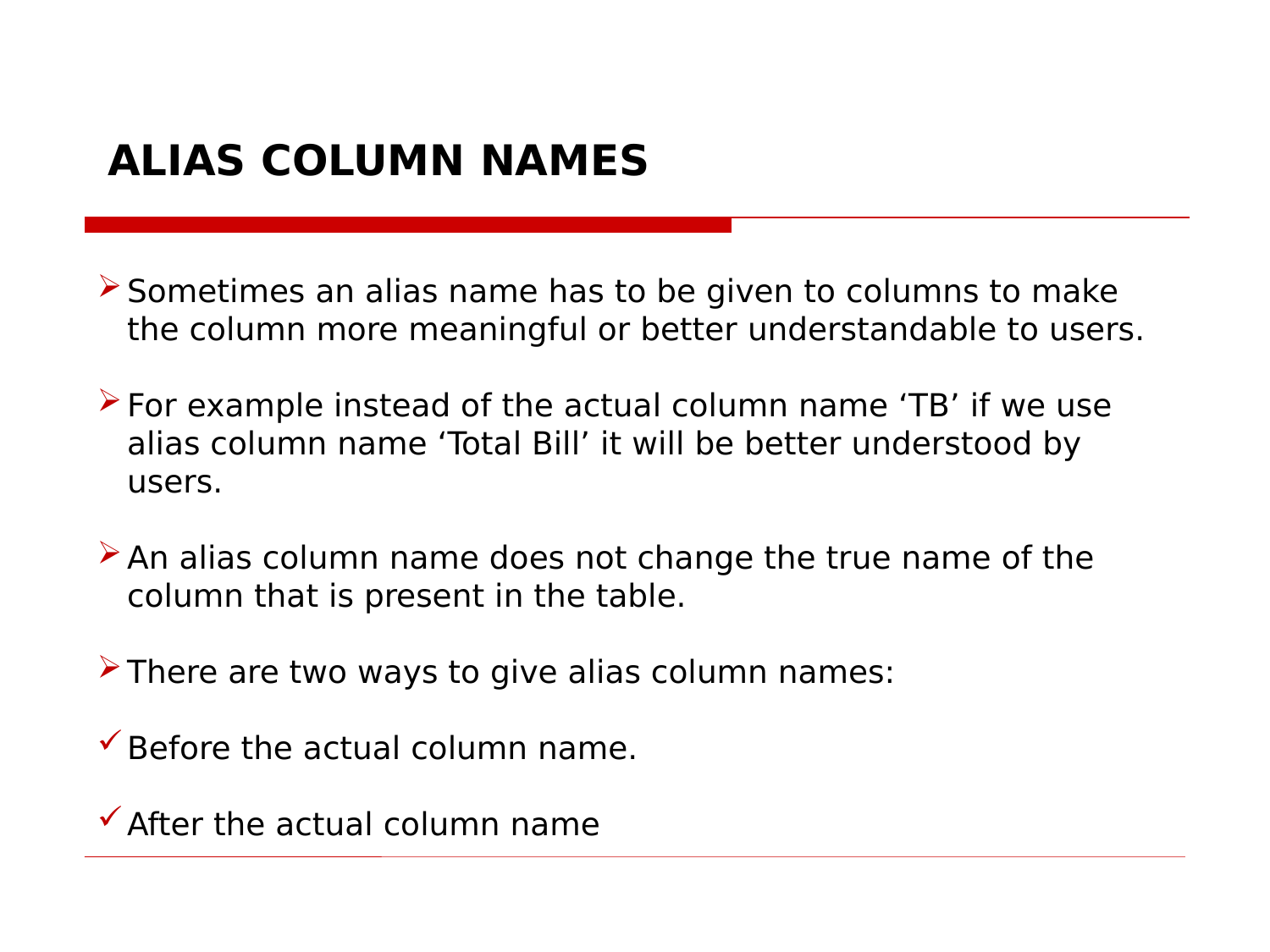

ALIAS COLUMN NAMES
Sometimes an alias name has to be given to columns to make the column more meaningful or better understandable to users.

For example instead of the actual column name ‘TB’ if we use alias column name ‘Total Bill’ it will be better understood by users.

An alias column name does not change the true name of the column that is present in the table.

There are two ways to give alias column names:

Before the actual column name.

After the actual column name